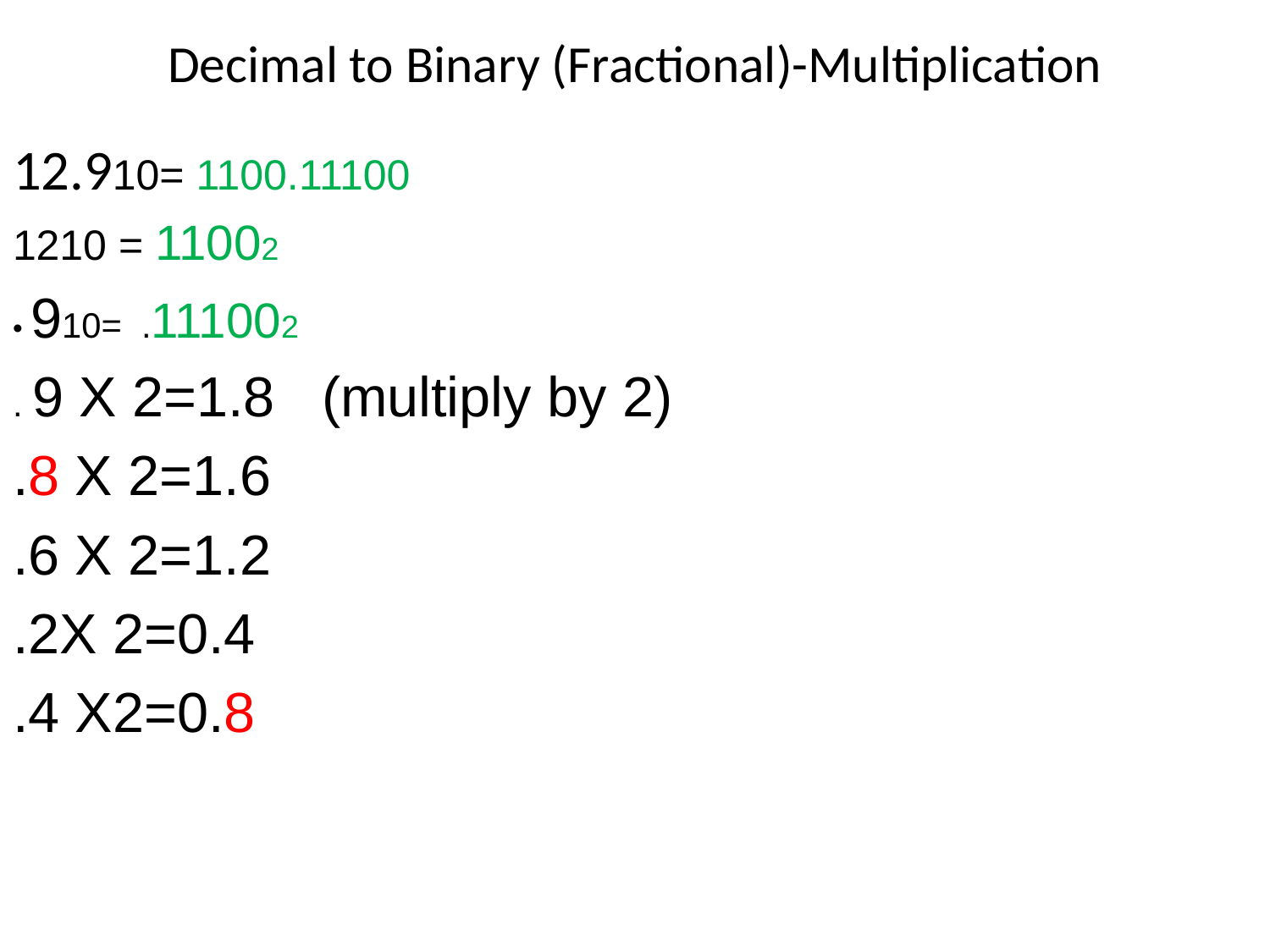

# Decimal to Binary (Fractional)-Multiplication
12.910= 1100.11100
1210 = 11002
• 910=  .111002
. 9 X 2=1.8   (multiply by 2)
.8 X 2=1.6
.6 X 2=1.2
.2X 2=0.4
.4 X2=0.8